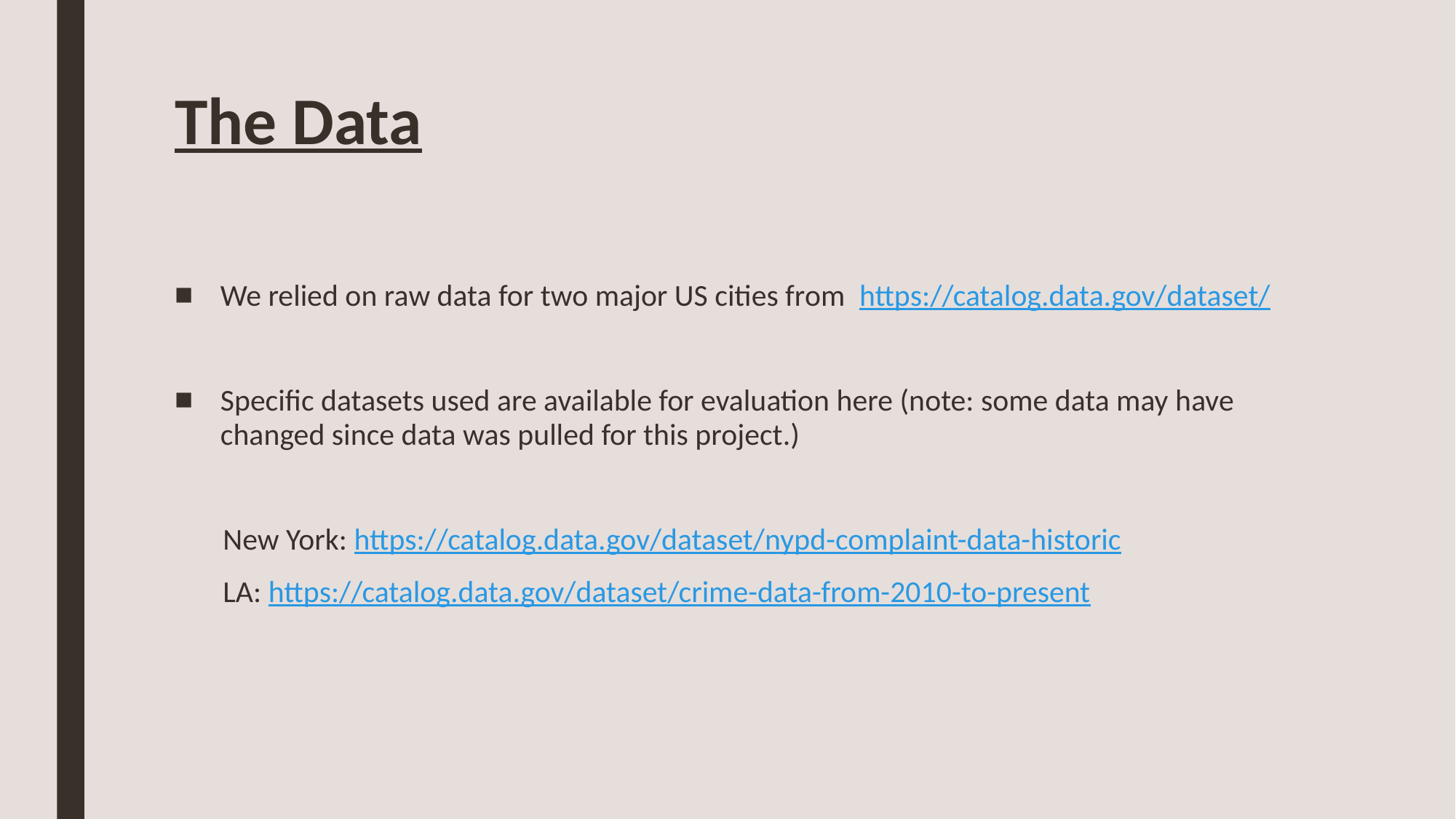

# The Data
We relied on raw data for two major US cities from  https://catalog.data.gov/dataset/

Specific datasets used are available for evaluation here (note: some data may have changed since data was pulled for this project.)

       New York: https://catalog.data.gov/dataset/nypd-complaint-data-historic
       LA: https://catalog.data.gov/dataset/crime-data-from-2010-to-present